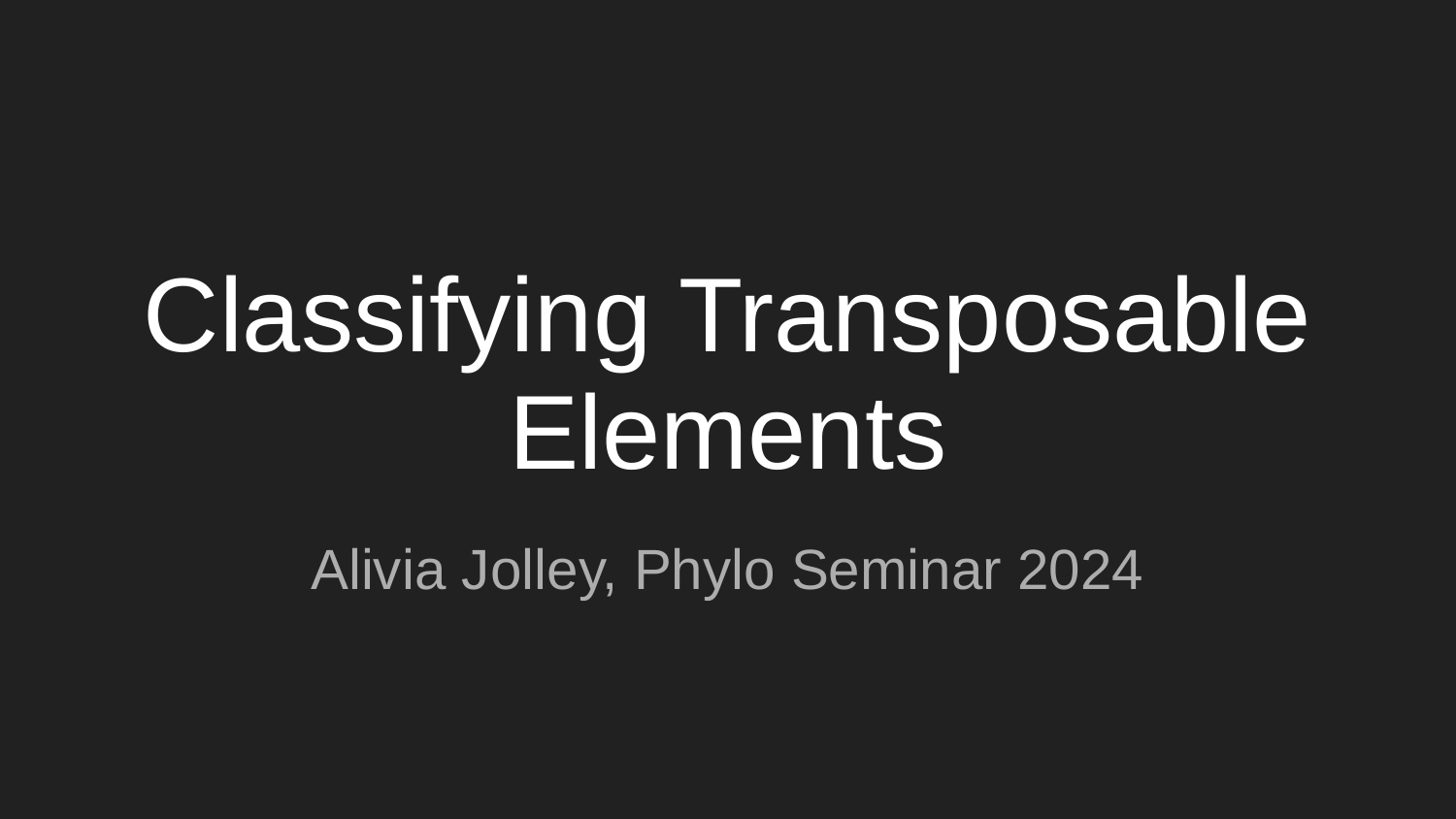

# Classifying Transposable Elements
Alivia Jolley, Phylo Seminar 2024